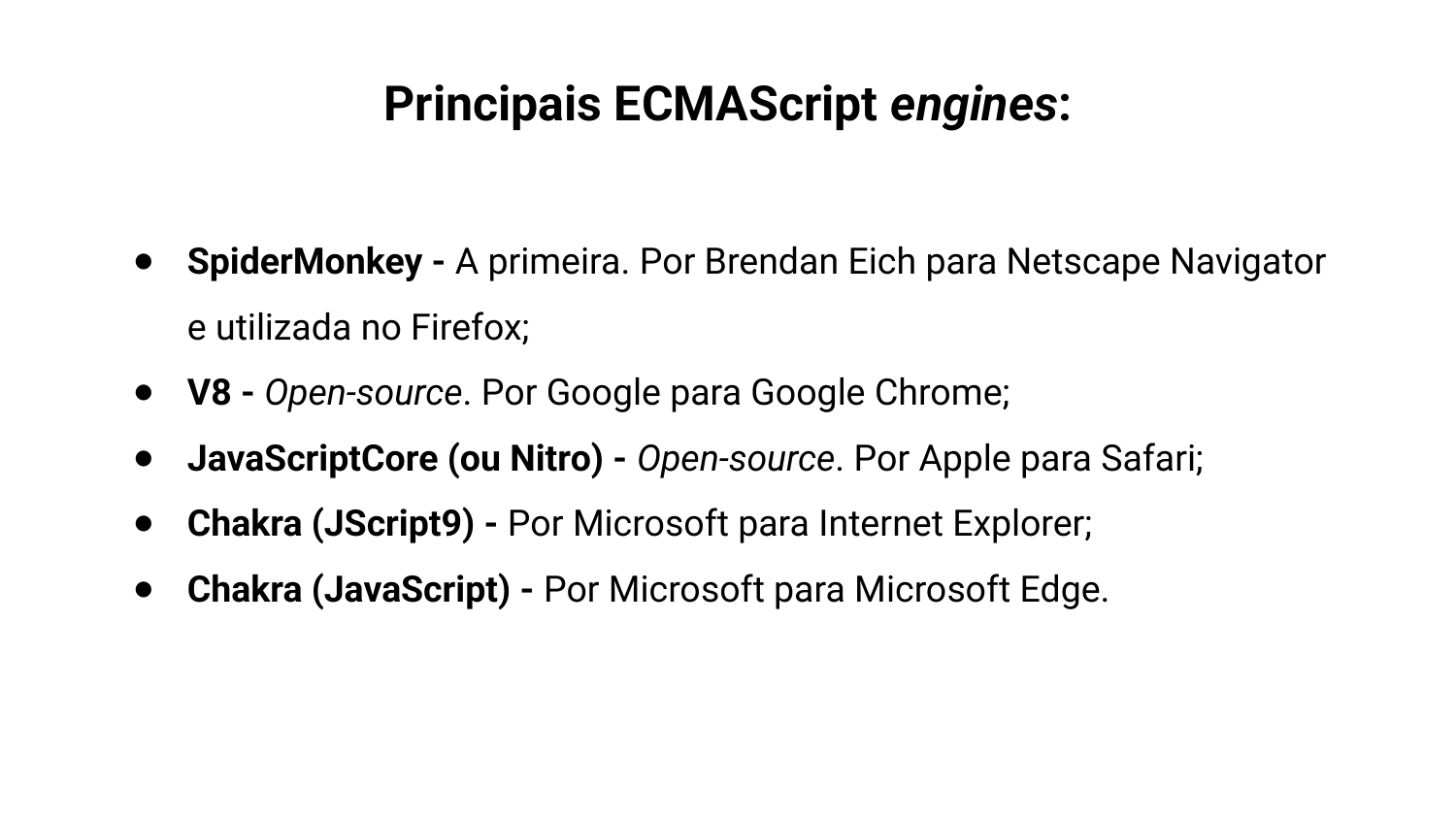

Principais ECMAScript engines:
SpiderMonkey - A primeira. Por Brendan Eich para Netscape Navigator e utilizada no Firefox;
V8 - Open-source. Por Google para Google Chrome;
JavaScriptCore (ou Nitro) - Open-source. Por Apple para Safari;
Chakra (JScript9) - Por Microsoft para Internet Explorer;
Chakra (JavaScript) - Por Microsoft para Microsoft Edge.